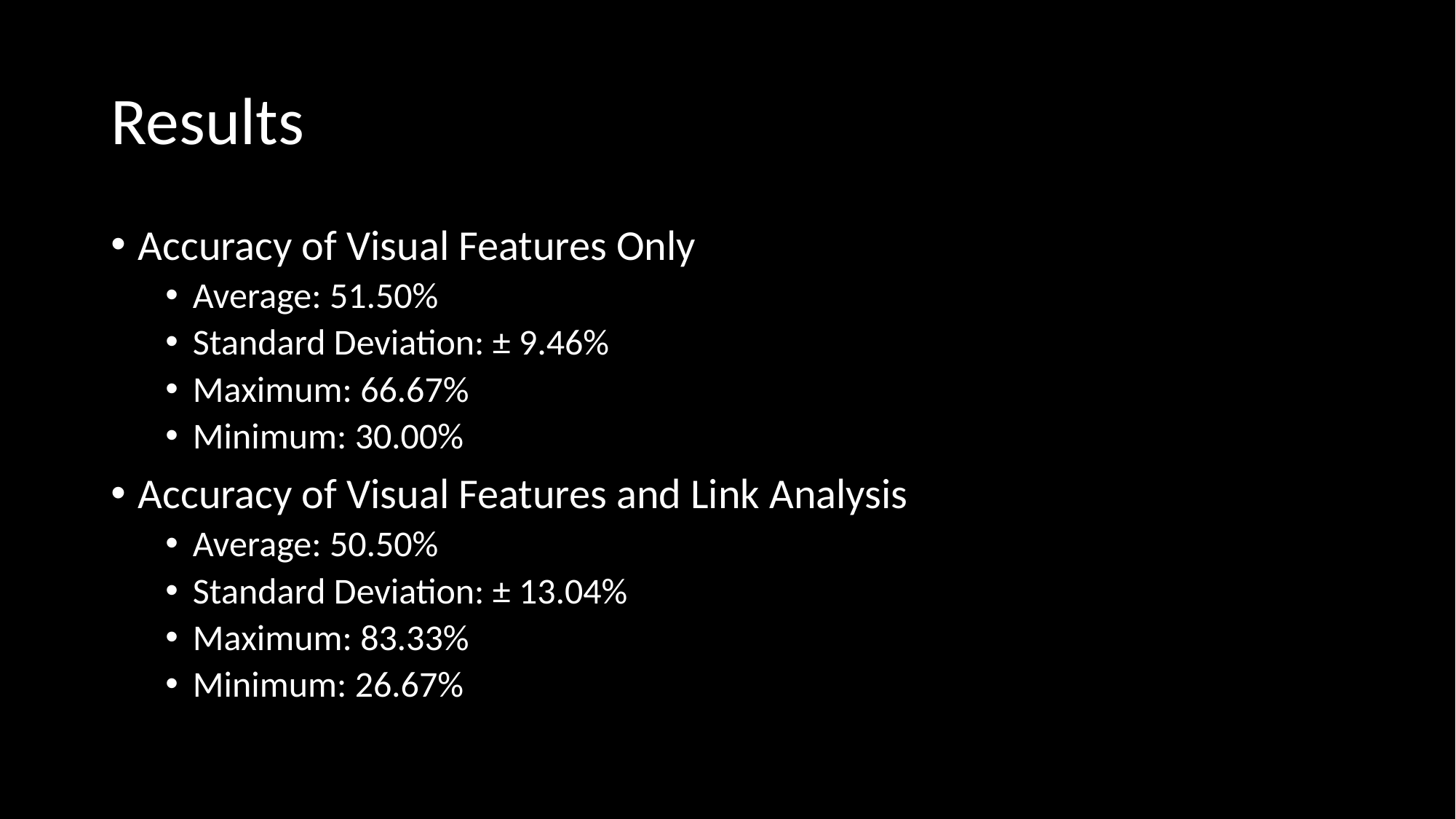

# Results
Accuracy of Visual Features Only
Average: 51.50%
Standard Deviation: ± 9.46%
Maximum: 66.67%
Minimum: 30.00%
Accuracy of Visual Features and Link Analysis
Average: 50.50%
Standard Deviation: ± 13.04%
Maximum: 83.33%
Minimum: 26.67%